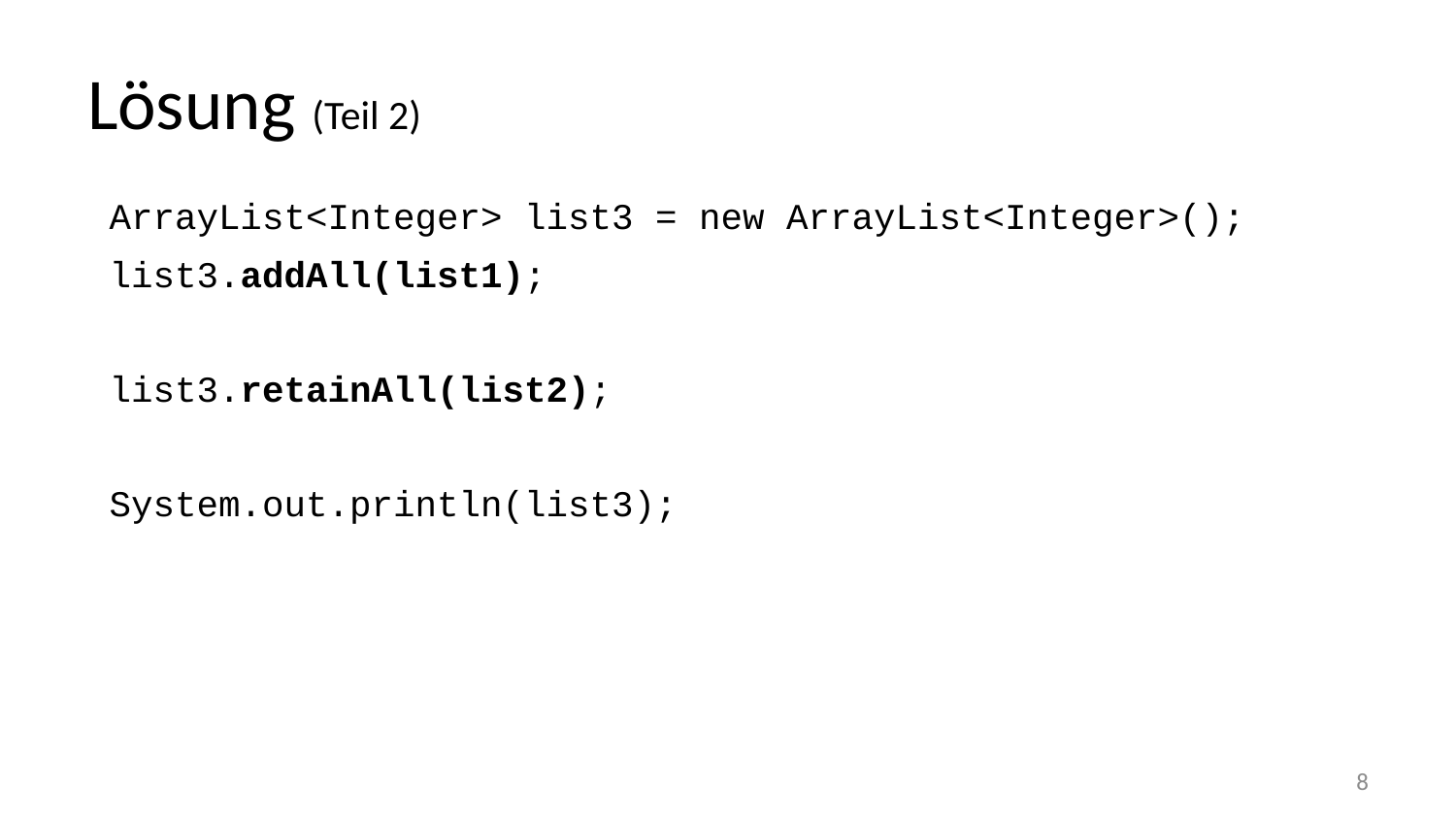

# Lösung (Teil 2)
 ArrayList<Integer> list3 = new ArrayList<Integer>();
 list3.addAll(list1);

 list3.retainAll(list2);

 System.out.println(list3);

8